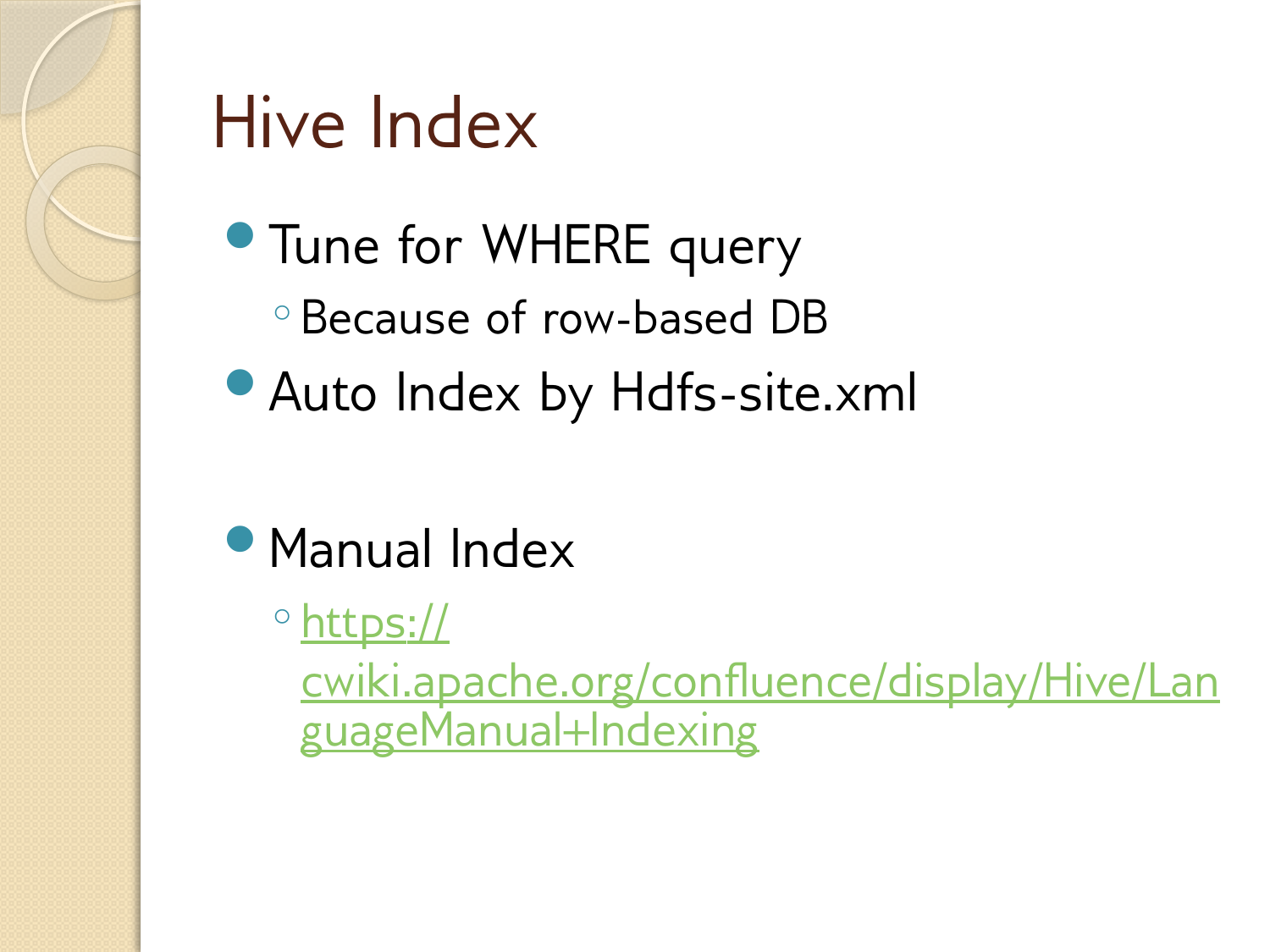

# Hive Index
Tune for WHERE query
Because of row-based DB
Auto Index by Hdfs-site.xml

Manual Index
https://cwiki.apache.org/confluence/display/Hive/LanguageManual+Indexing